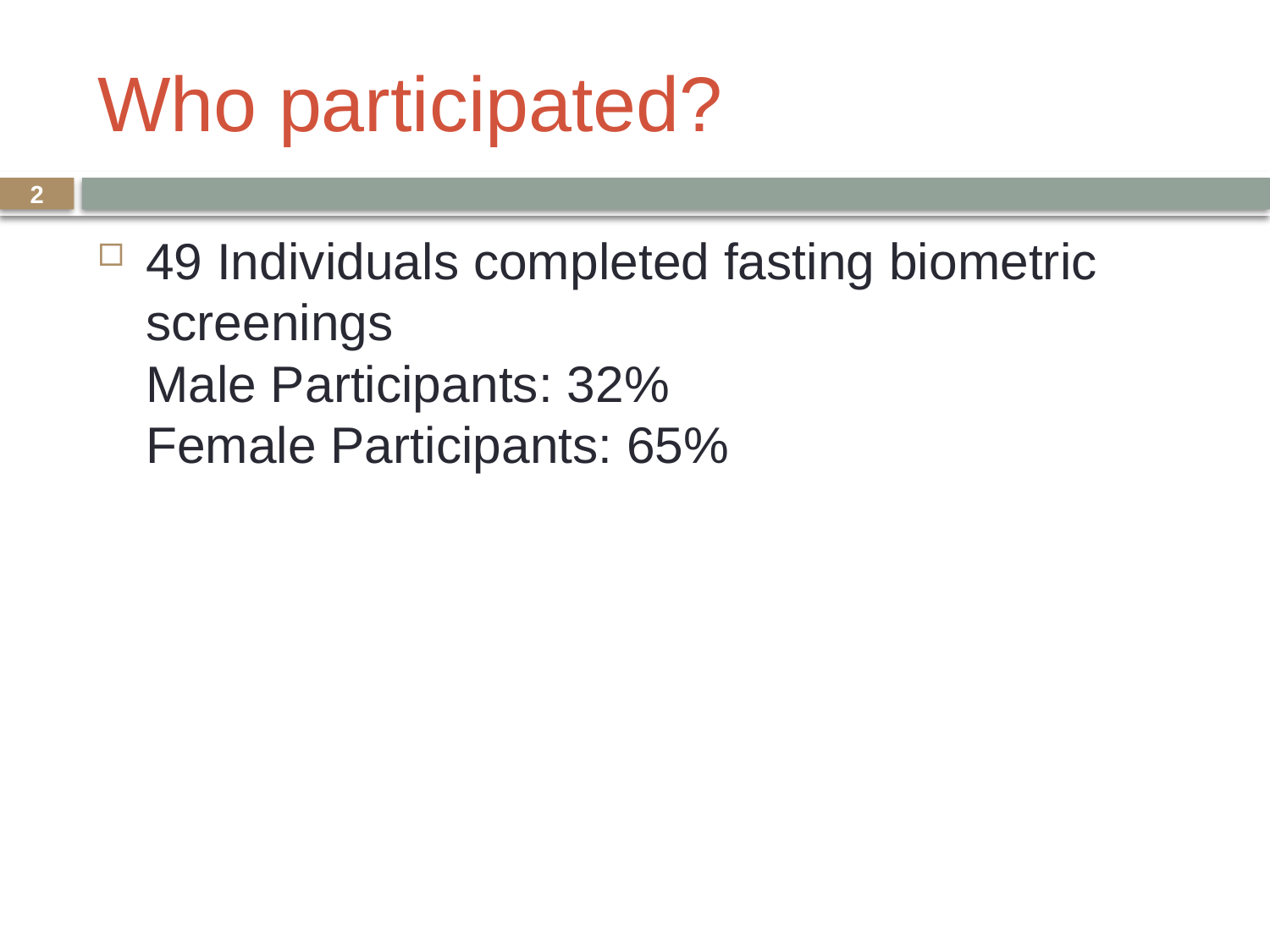

# Who participated?
2
49 Individuals completed fasting biometric screenings
Male Participants: 32%
Female Participants: 65%